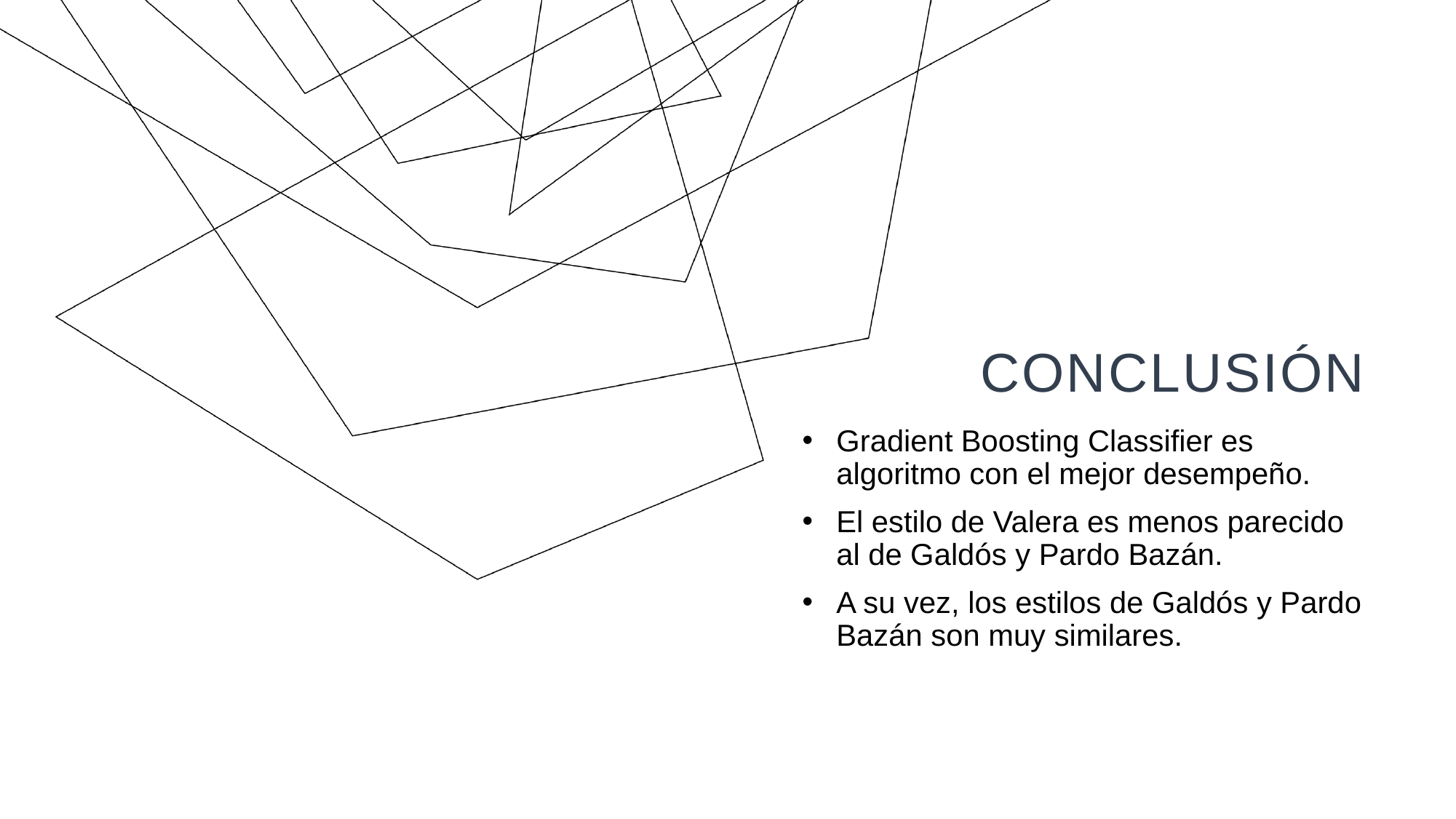

# Conclusión
Gradient Boosting Classifier es algoritmo con el mejor desempeño.
El estilo de Valera es menos parecido al de Galdós y Pardo Bazán.
A su vez, los estilos de Galdós y Pardo Bazán son muy similares.